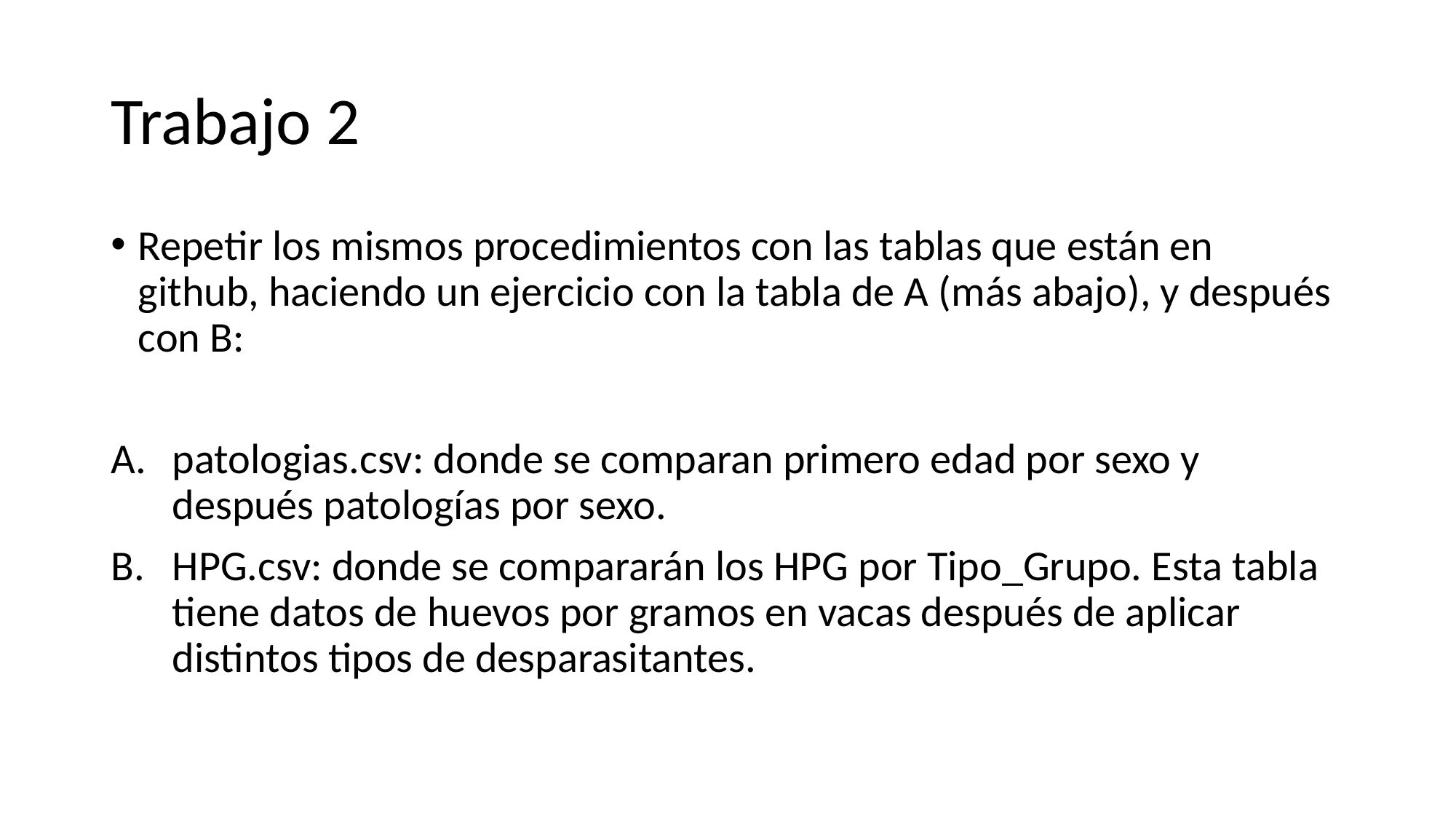

# Trabajo 2
Repetir los mismos procedimientos con las tablas que están en github, haciendo un ejercicio con la tabla de A (más abajo), y después con B:

patologias.csv: donde se comparan primero edad por sexo y después patologías por sexo.
HPG.csv: donde se compararán los HPG por Tipo_Grupo. Esta tabla tiene datos de huevos por gramos en vacas después de aplicar distintos tipos de desparasitantes.